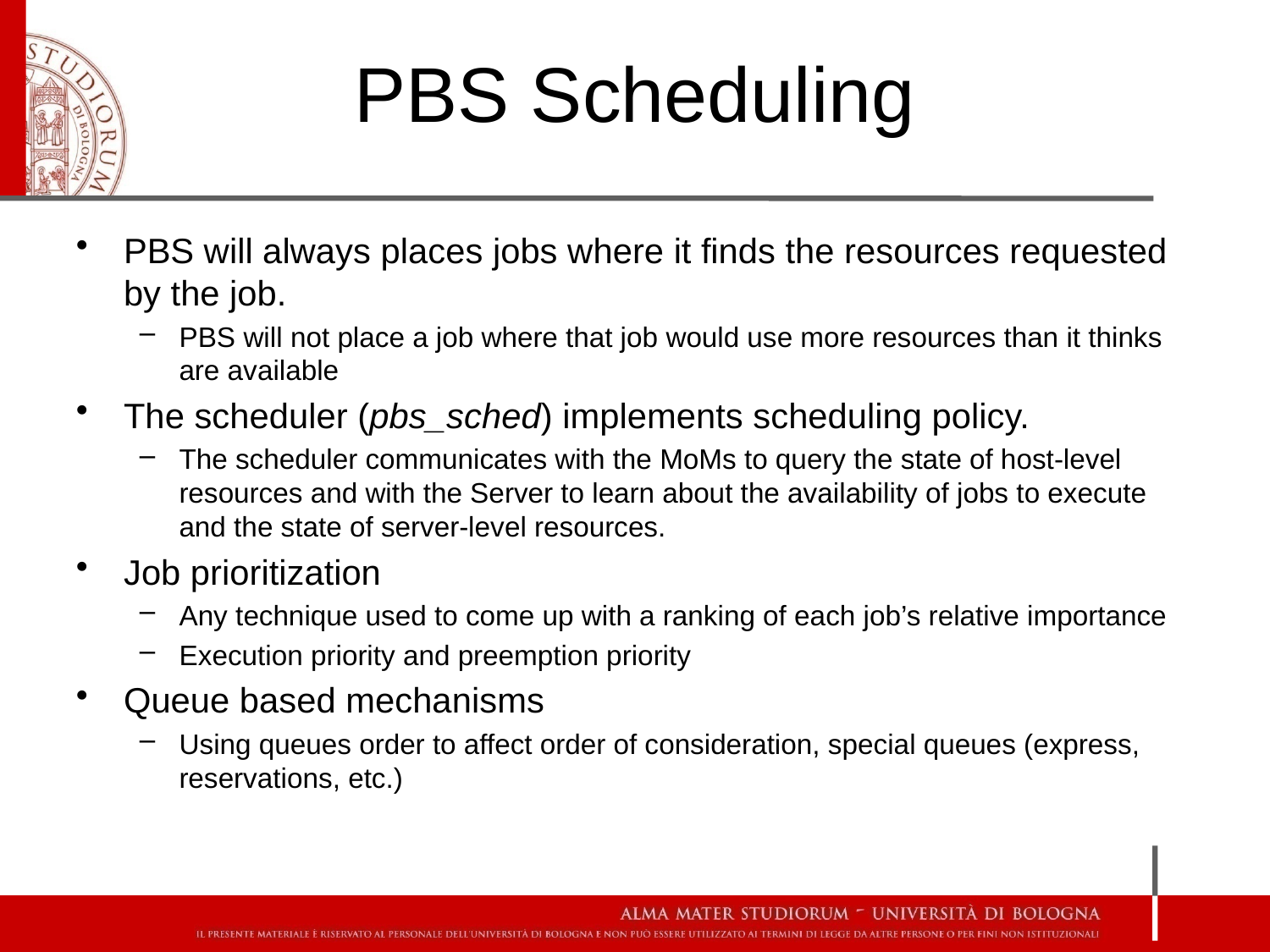

# PBS Scheduling
PBS will always places jobs where it finds the resources requested by the job.
PBS will not place a job where that job would use more resources than it thinks are available
The scheduler (pbs_sched) implements scheduling policy.
The scheduler communicates with the MoMs to query the state of host-level resources and with the Server to learn about the availability of jobs to execute and the state of server-level resources.
Job prioritization
Any technique used to come up with a ranking of each job’s relative importance
Execution priority and preemption priority
Queue based mechanisms
Using queues order to affect order of consideration, special queues (express, reservations, etc.)